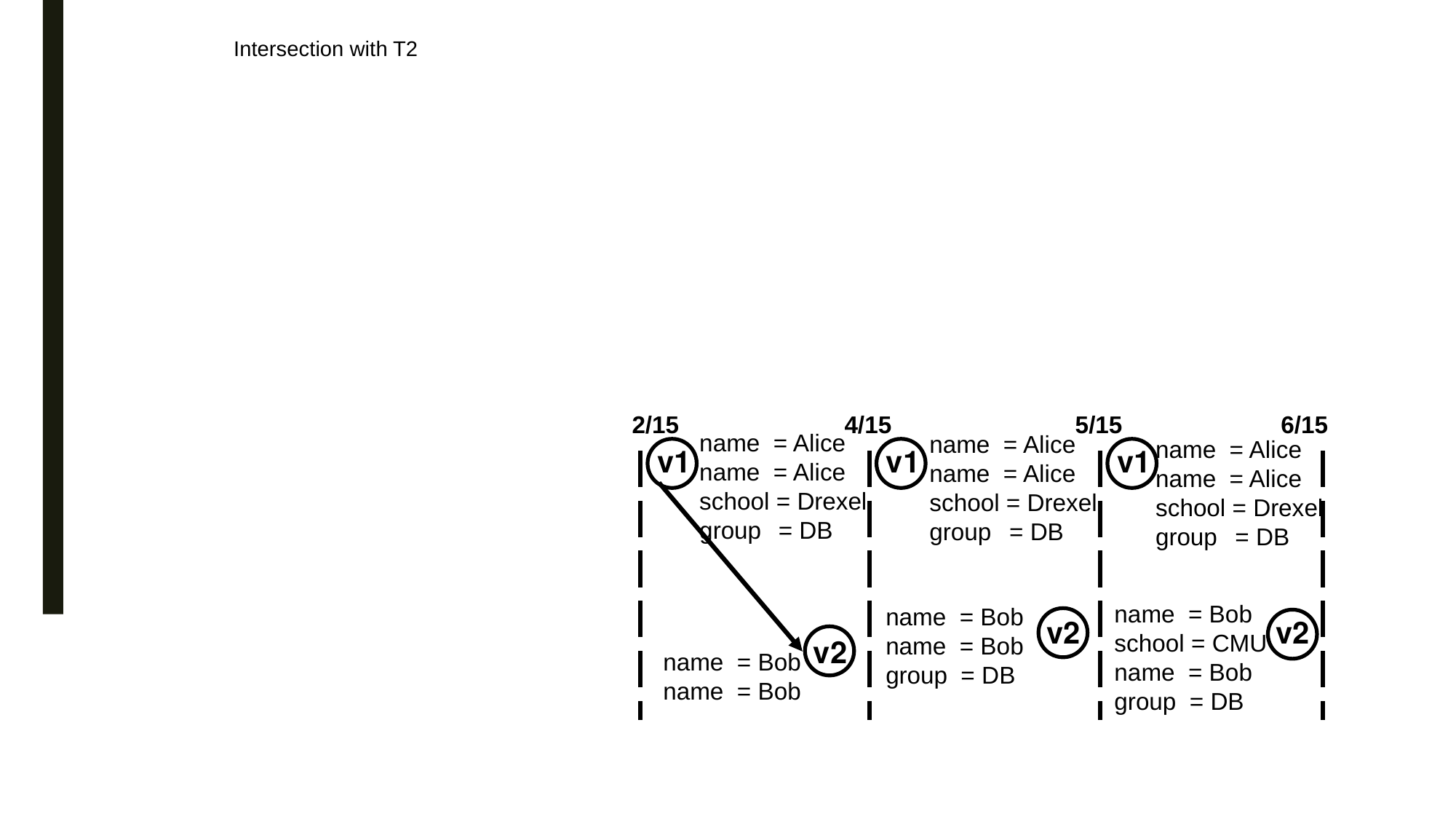

Intersection with T2
2/15
4/15
5/15
6/15
name  = Alice
name  = Alice
school = Drexel
group   = DB
name  = Alice
name  = Alice
school = Drexel
group   = DB
name  = Alice
name  = Alice
school = Drexel
group   = DB
v1

v1

v1

name  = Bob
school = CMU
name  = Bob
group  = DB
name  = Bob
name  = Bob
group  = DB

v2
v2

v2
name  = Bob
name  = Bob